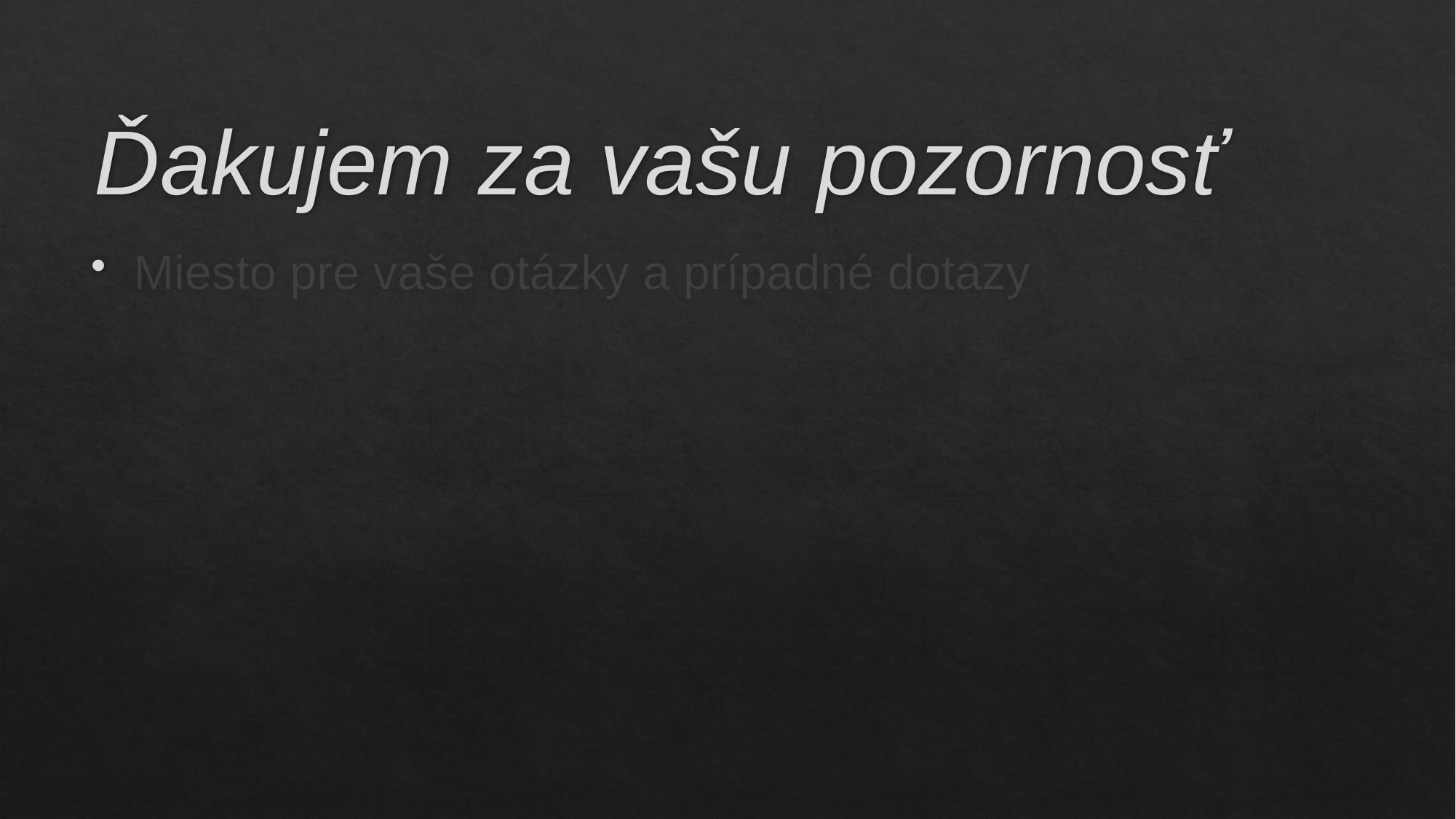

# Ďakujem za vašu pozornosť
Miesto pre vaše otázky a prípadné dotazy